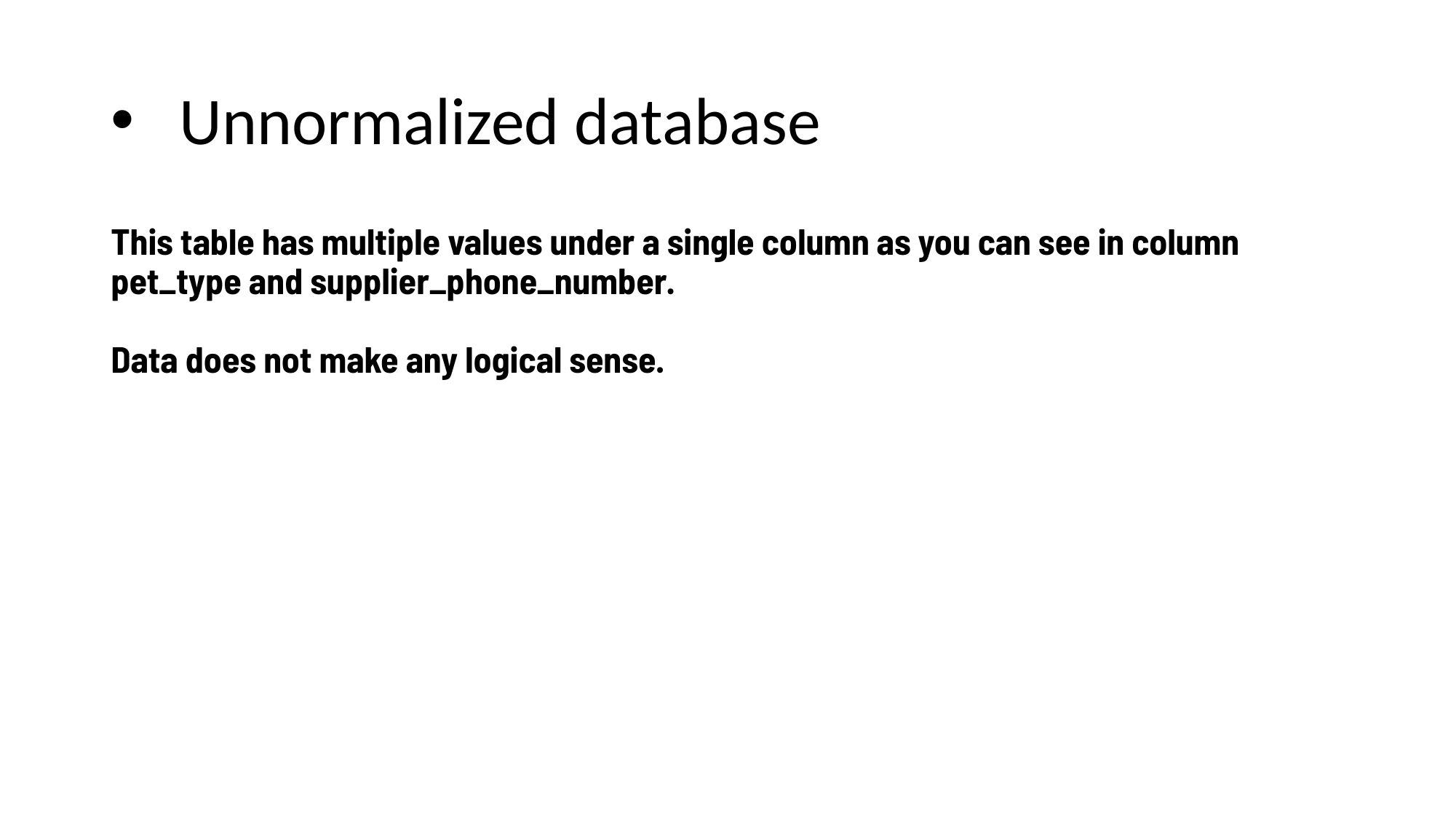

# Unnormalized database
This table has multiple values under a single column as you can see in column pet_type and supplier_phone_number.
Data does not make any logical sense.